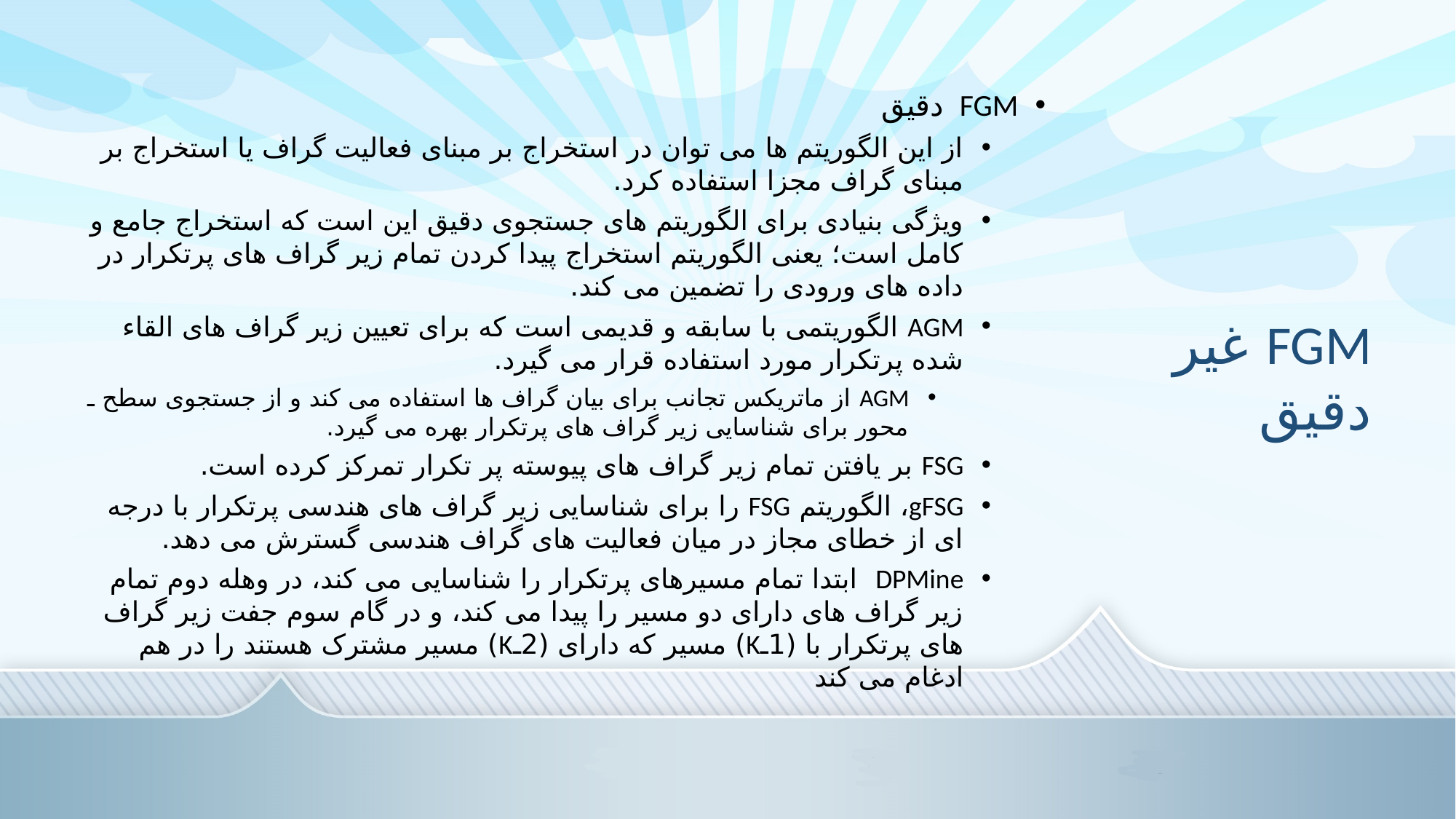

FGM  دقیق
از این الگوریتم ها می توان در استخراج بر مبنای فعالیت گراف یا استخراج بر مبنای گراف مجزا استفاده کرد.
ویژگی بنیادی برای الگوریتم های جستجوی دقیق این است که استخراج جامع و کامل است؛ یعنی الگوریتم استخراج پیدا کردن تمام زیر گراف های پرتکرار در داده های ورودی را تضمین می کند.
AGM الگوریتمی با سابقه و قدیمی است که برای تعیین زیر گراف های القاء شده پرتکرار مورد استفاده قرار می گیرد.
AGM از ماتریکس تجانب برای بیان گراف ها استفاده می کند و از جستجوی سطح ـ محور برای شناسایی زیر گراف های پرتکرار بهره می گیرد.
FSG بر یافتن تمام زیر گراف های پیوسته پر تکرار تمرکز کرده است.
gFSG، الگوریتم FSG را برای شناسایی زیر گراف های هندسی پرتکرار با درجه ای از خطای مجاز در میان فعالیت های گراف هندسی گسترش می دهد.
DPMine  ابتدا تمام مسیرهای پرتکرار را شناسایی می کند، در وهله دوم تمام زیر گراف های دارای دو مسیر را پیدا می کند، و در گام سوم جفت زیر گراف های پرتکرار با (1ـK) مسیر که دارای (2ـK) مسیر مشترک هستند را در هم ادغام می کند

# FGM غیر دقیق